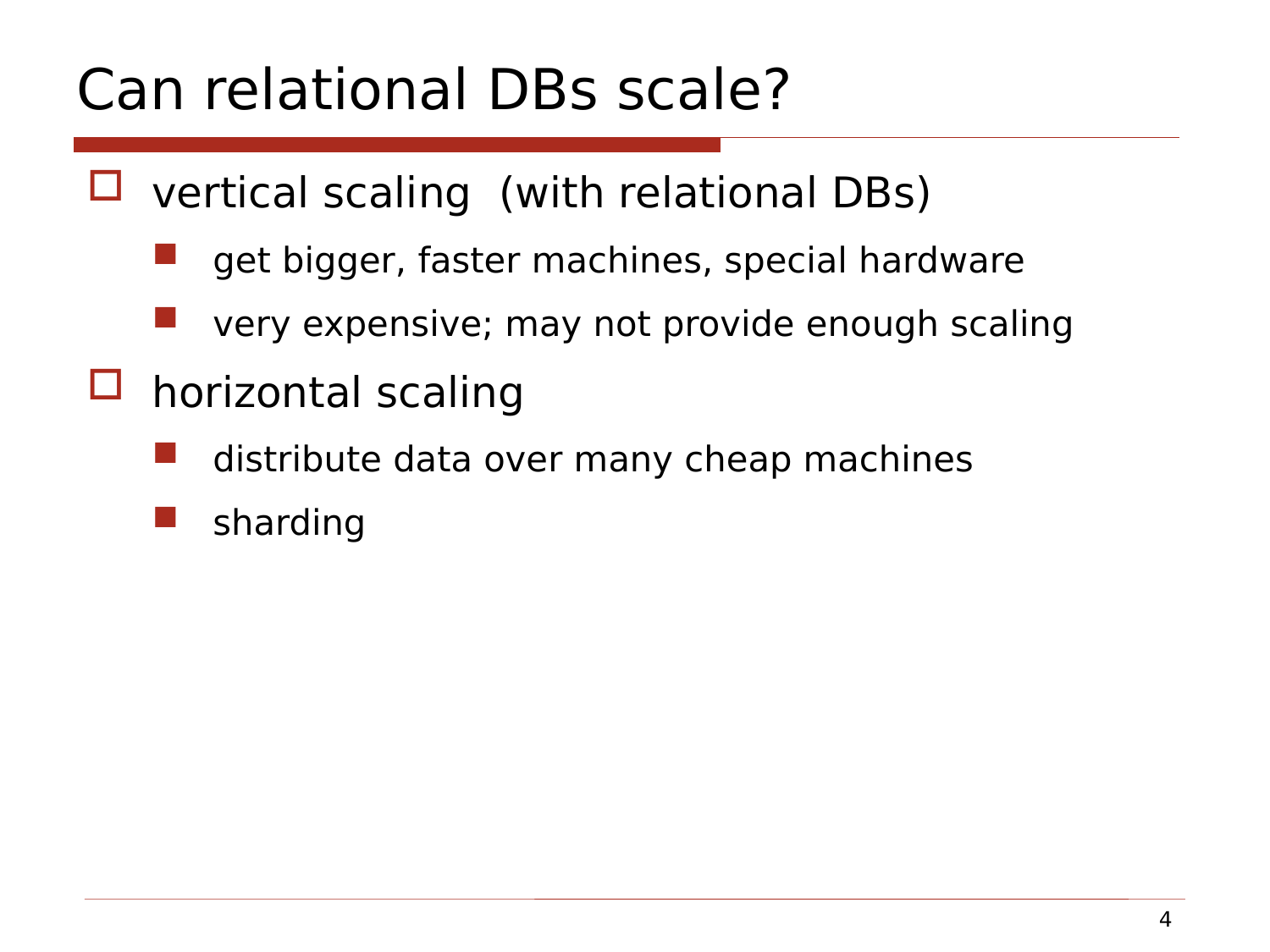

# Can relational DBs scale?
vertical scaling  (with relational DBs)
get bigger, faster machines, special hardware
very expensive; may not provide enough scaling
horizontal scaling
distribute data over many cheap machines
sharding

4